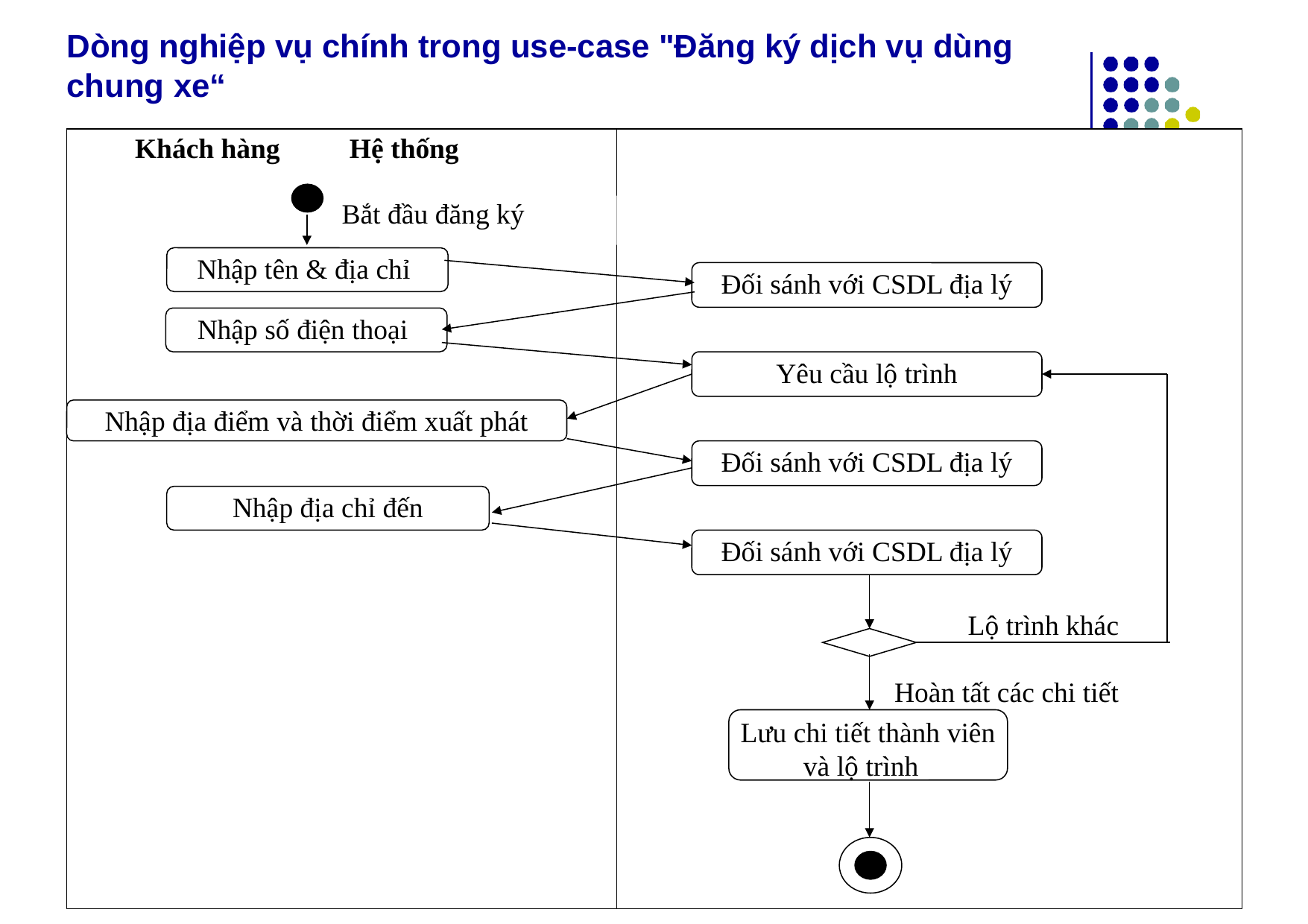

Dòng nghiệp vụ chính trong use-case "Đăng ký dịch vụ dùng chung xe“
	Khách hàng	Hệ thống

Bắt đầu đăng ký
Nhập tên & địa chỉ
Đối sánh với CSDL địa lý
Nhập số điện thoại
Yêu cầu lộ trình
Nhập địa điểm và thời điểm xuất phát
Đối sánh với CSDL địa lý
Nhập địa chỉ đến
Đối sánh với CSDL địa lý
Lộ trình khác

Hoàn tất các chi tiết
Lưu chi tiết thành viên và lộ trình